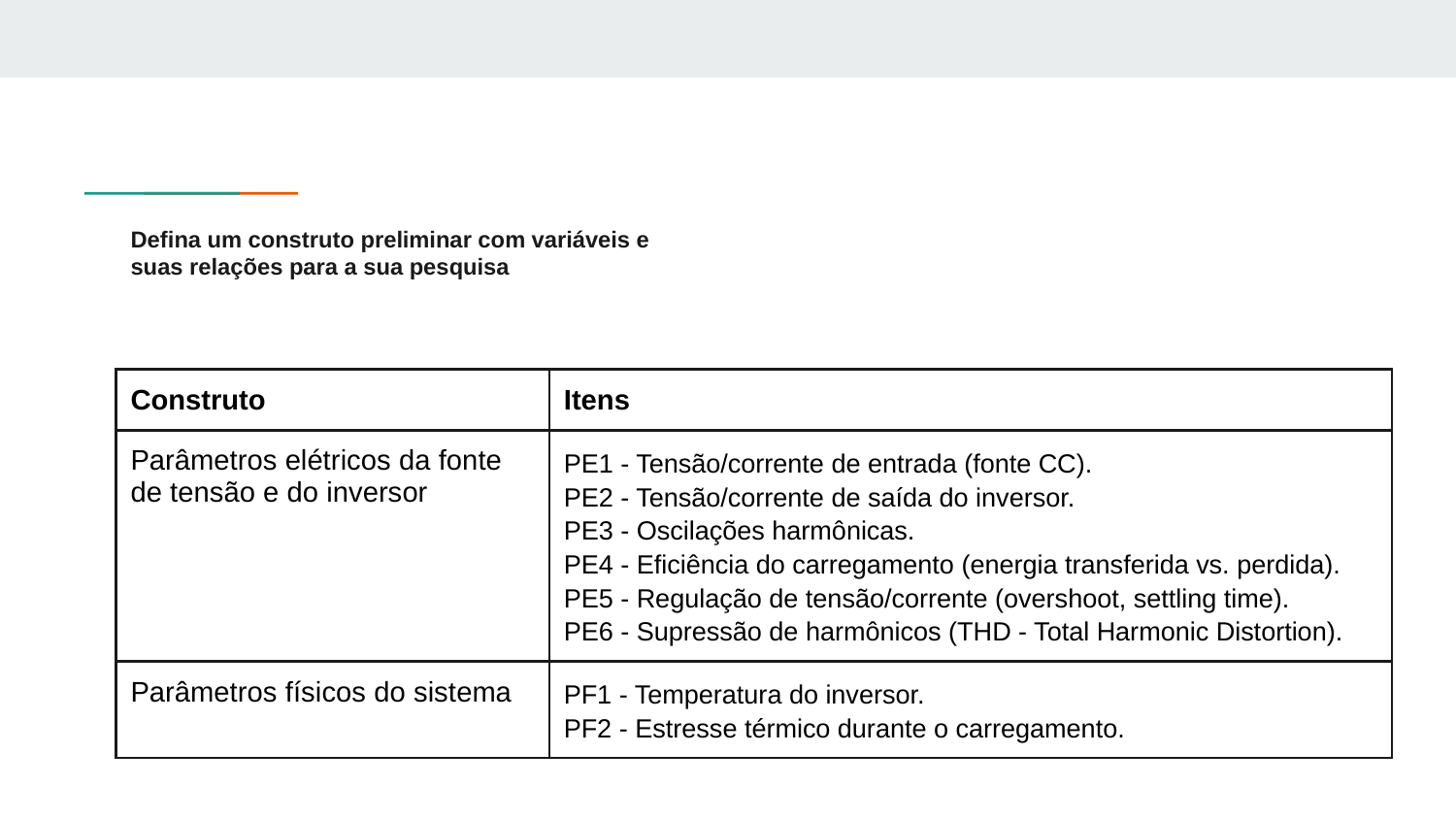

# Defina um construto preliminar com variáveis e
suas relações para a sua pesquisa
| Construto | Itens |
| --- | --- |
| Parâmetros elétricos da fonte de tensão e do inversor | PE1 - Tensão/corrente de entrada (fonte CC). PE2 - Tensão/corrente de saída do inversor. PE3 - Oscilações harmônicas. PE4 - Eficiência do carregamento (energia transferida vs. perdida). PE5 - Regulação de tensão/corrente (overshoot, settling time). PE6 - Supressão de harmônicos (THD - Total Harmonic Distortion). |
| Parâmetros físicos do sistema | PF1 - Temperatura do inversor. PF2 - Estresse térmico durante o carregamento. |